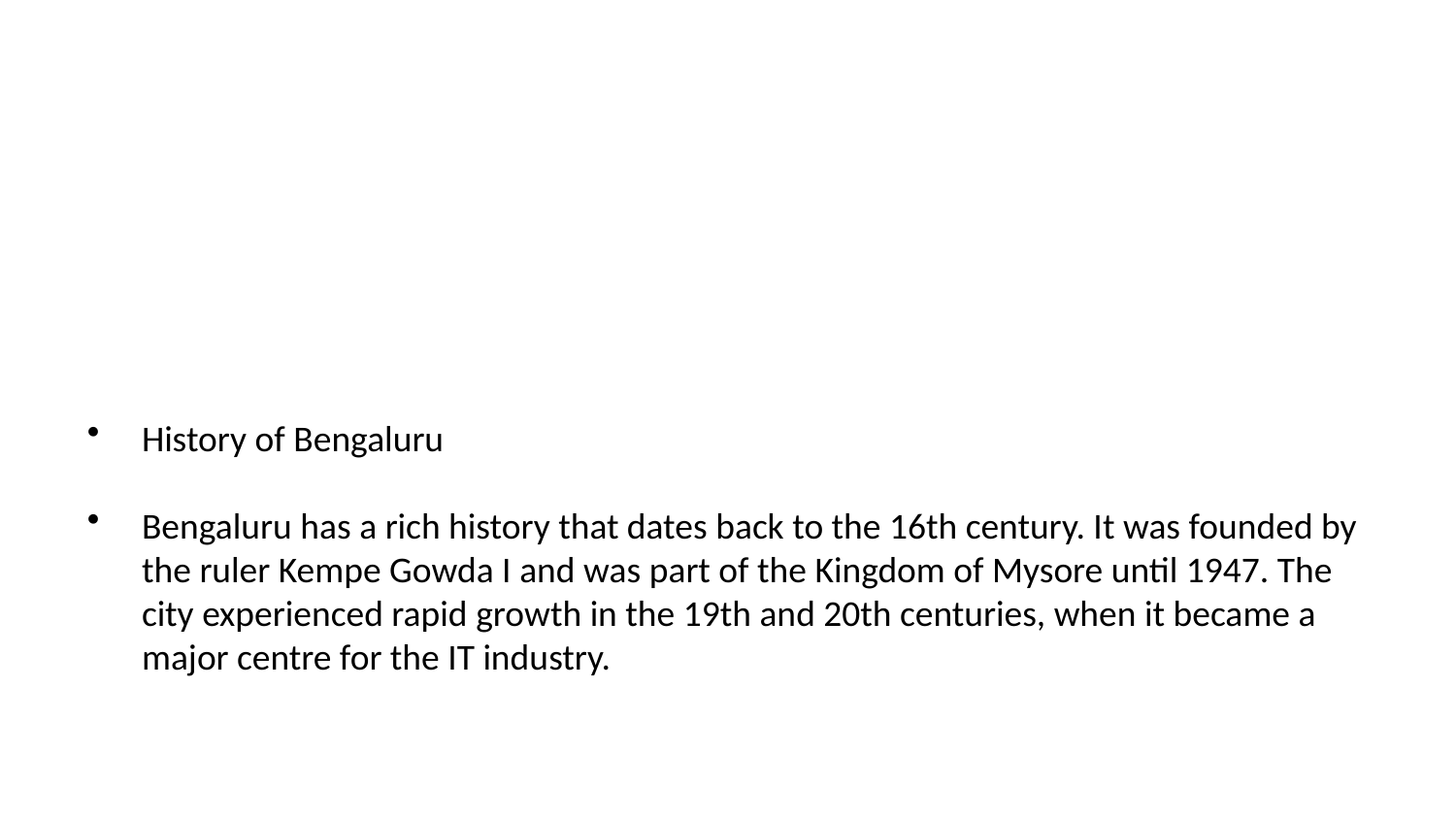

History of Bengaluru

Bengaluru has a rich history that dates back to the 16th century. It was founded by the ruler Kempe Gowda I and was part of the Kingdom of Mysore until 1947. The city experienced rapid growth in the 19th and 20th centuries, when it became a major centre for the IT industry.